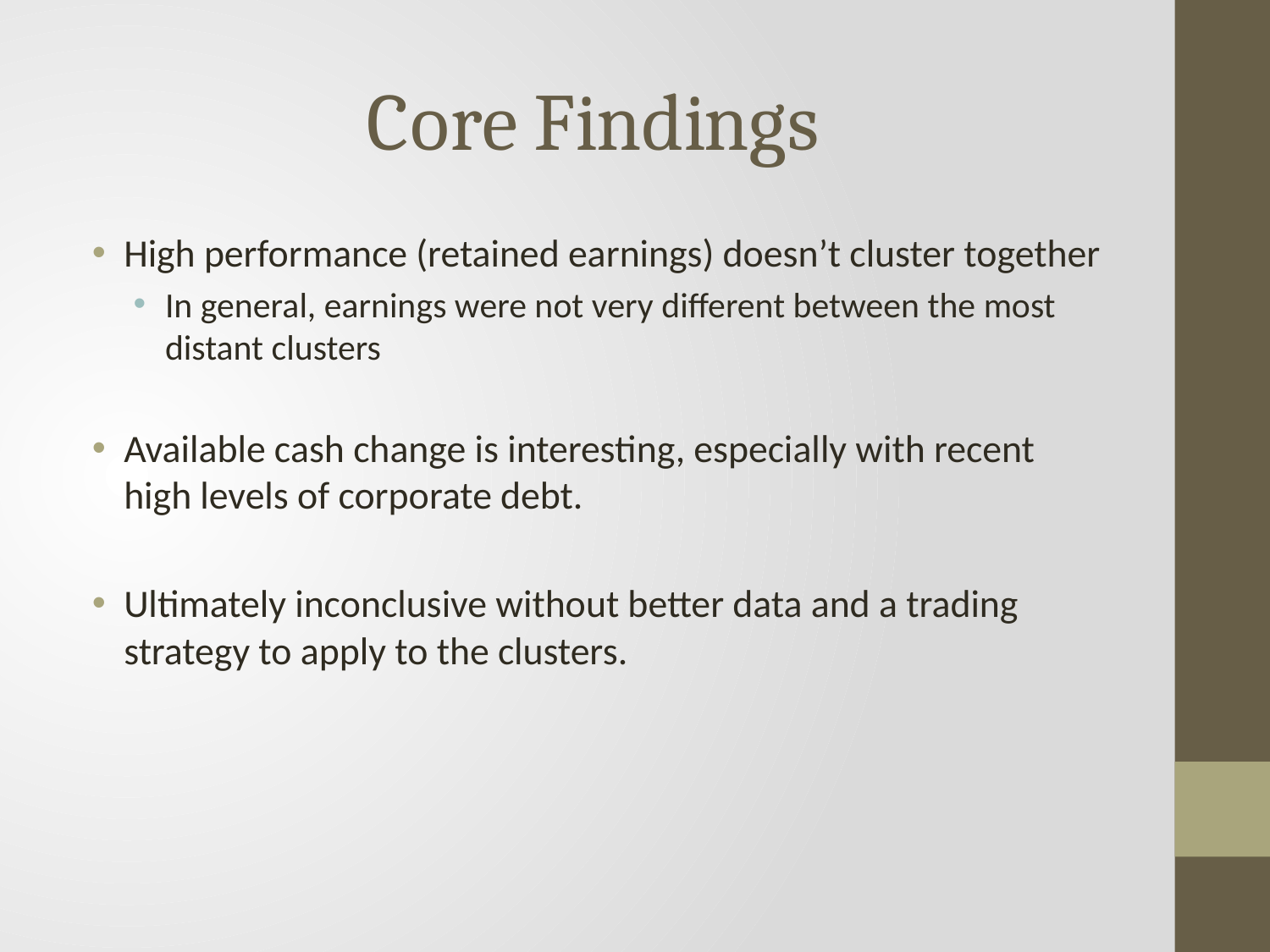

# Core Findings
High performance (retained earnings) doesn’t cluster together
In general, earnings were not very different between the most distant clusters

Available cash change is interesting, especially with recent high levels of corporate debt.

Ultimately inconclusive without better data and a trading strategy to apply to the clusters.